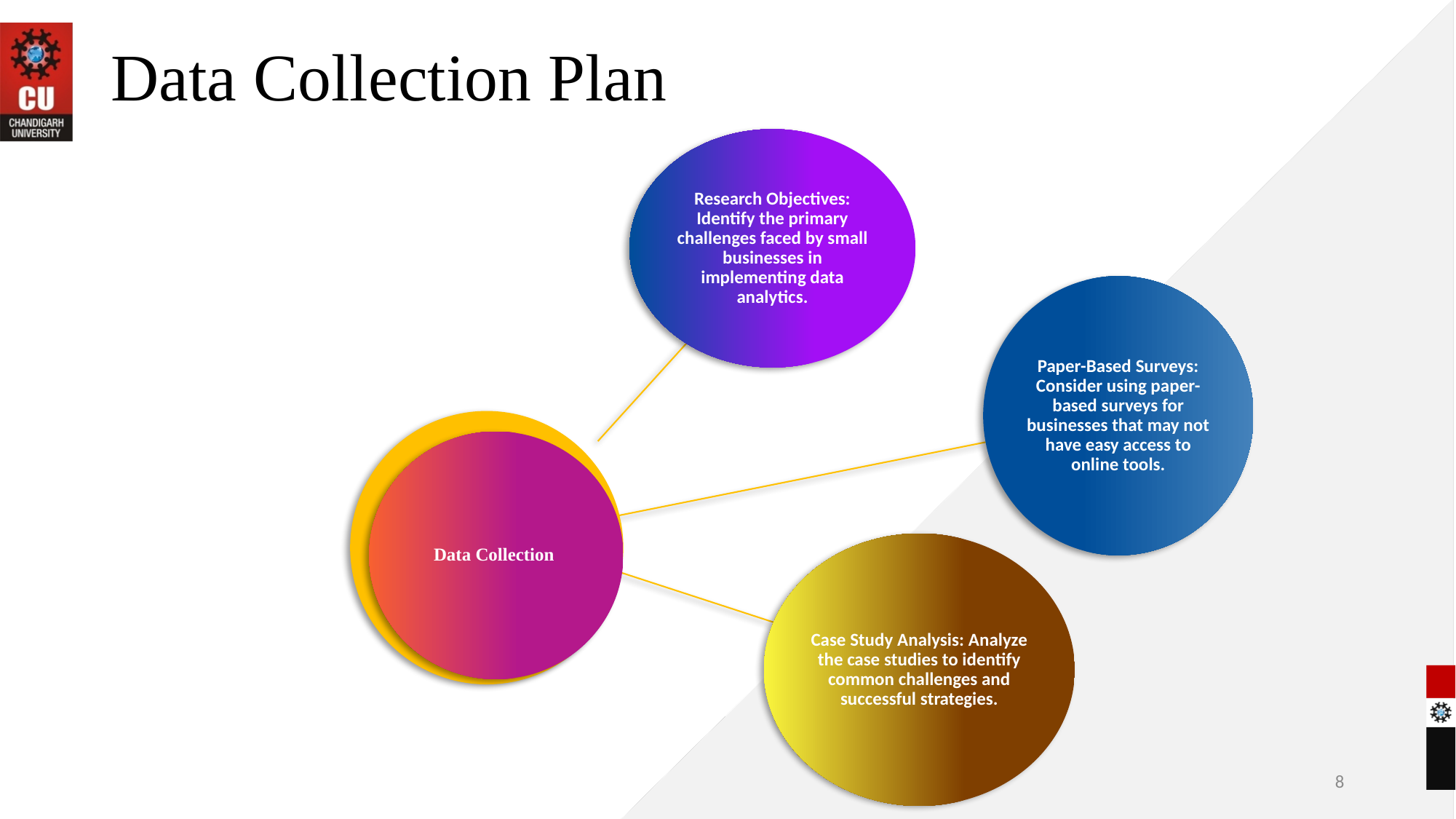

# Data Collection Plan
Research Objectives: Identify the primary challenges faced by small businesses in implementing data analytics.
Paper-Based Surveys: Consider using paper-based surveys for businesses that may not have easy access to online tools.
Case Study Analysis: Analyze the case studies to identify common challenges and successful strategies.
Data Collection
8